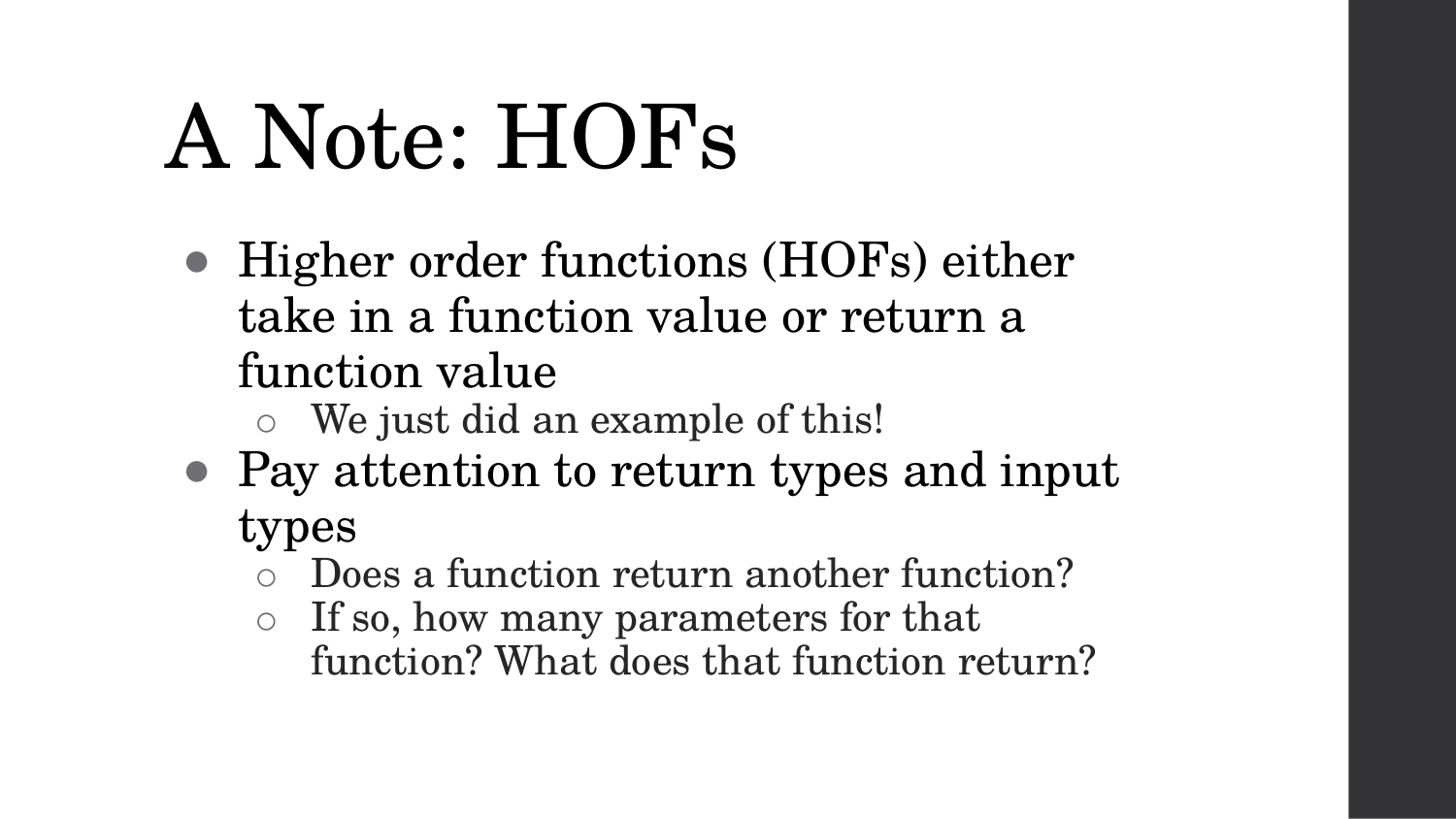

# A Note: HOFs
Higher order functions (HOFs) either take in a function value or return a function value
We just did an example of this!
Pay attention to return types and input types
Does a function return another function?
If so, how many parameters for that function? What does that function return?